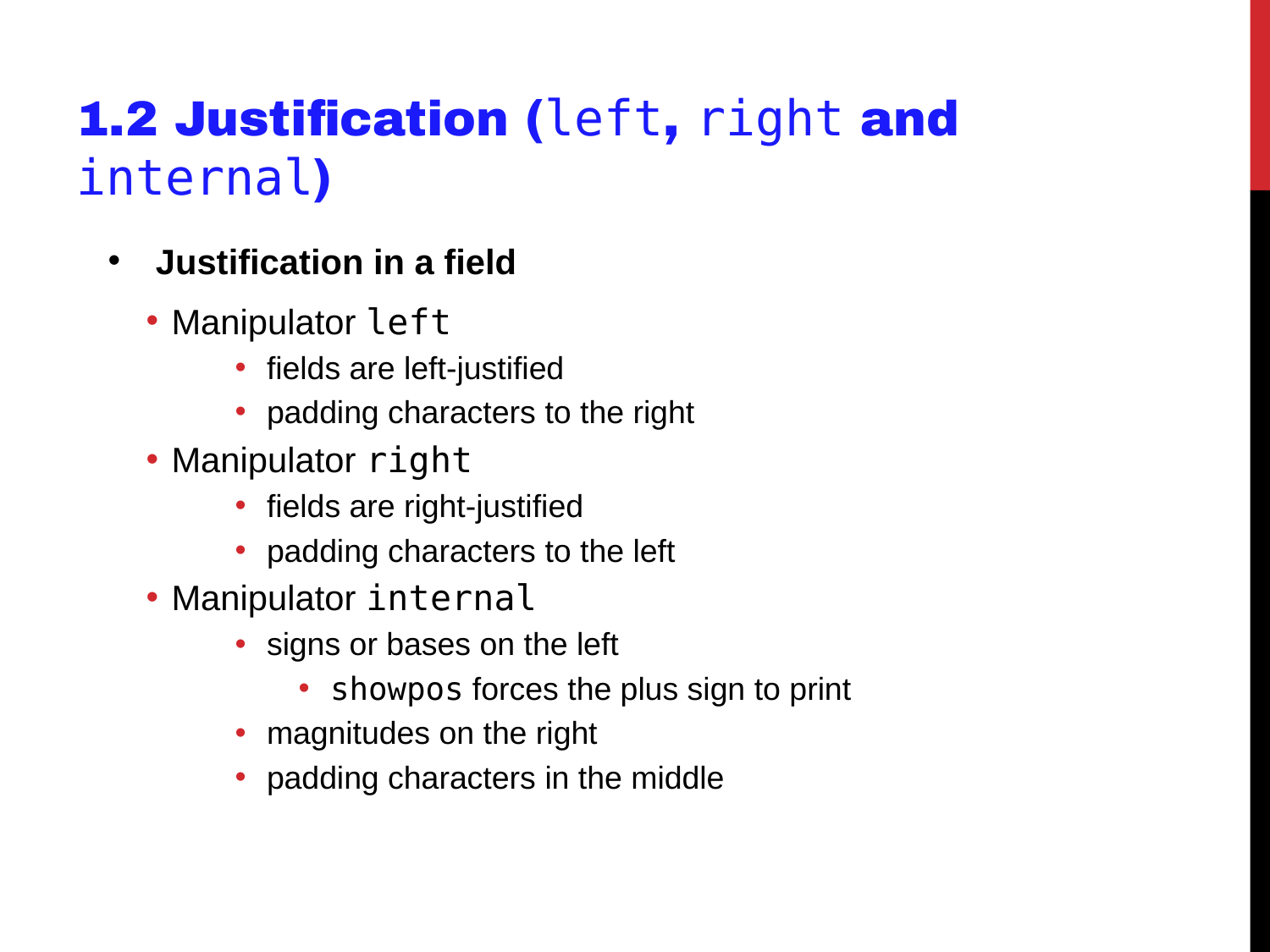

# 1.2 Justification (left, right and internal)
Justification in a field
Manipulator left
fields are left-justified
padding characters to the right
Manipulator right
fields are right-justified
padding characters to the left
Manipulator internal
signs or bases on the left
showpos forces the plus sign to print
magnitudes on the right
padding characters in the middle